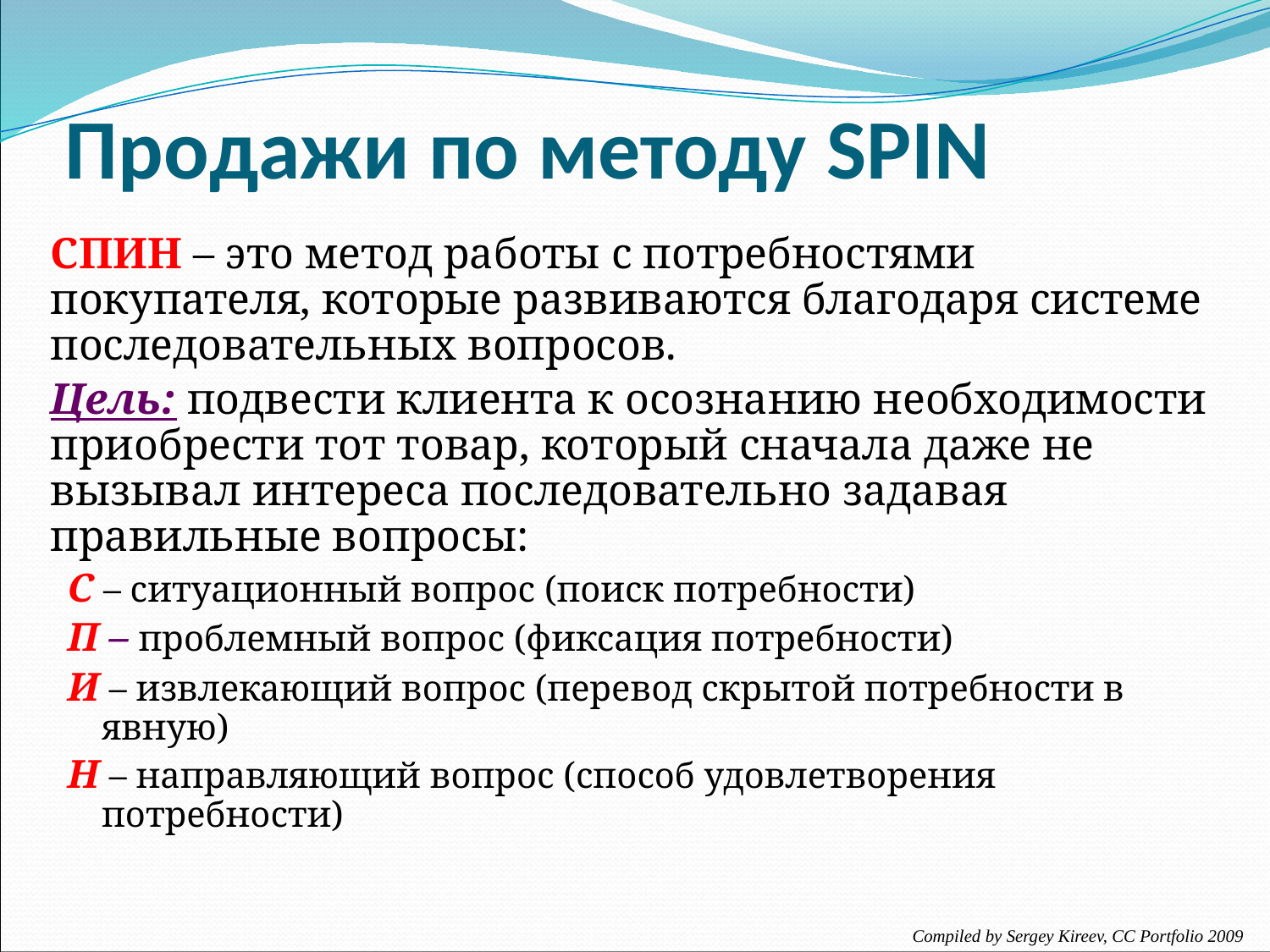

# Продажи по методу SPIN
	СПИН – это метод работы с потребностями покупателя, которые развиваются благодаря системе последовательных вопросов.
	Цель: подвести клиента к осознанию необходимости приобрести тот товар, который сначала даже не вызывал интереса последовательно задавая правильные вопросы:
С – ситуационный вопрос (поиск потребности)
П – проблемный вопрос (фиксация потребности)
И – извлекающий вопрос (перевод скрытой потребности в явную)
Н – направляющий вопрос (способ удовлетворения потребности)

Compiled by Sergey Kireev, CC Portfolio 2009